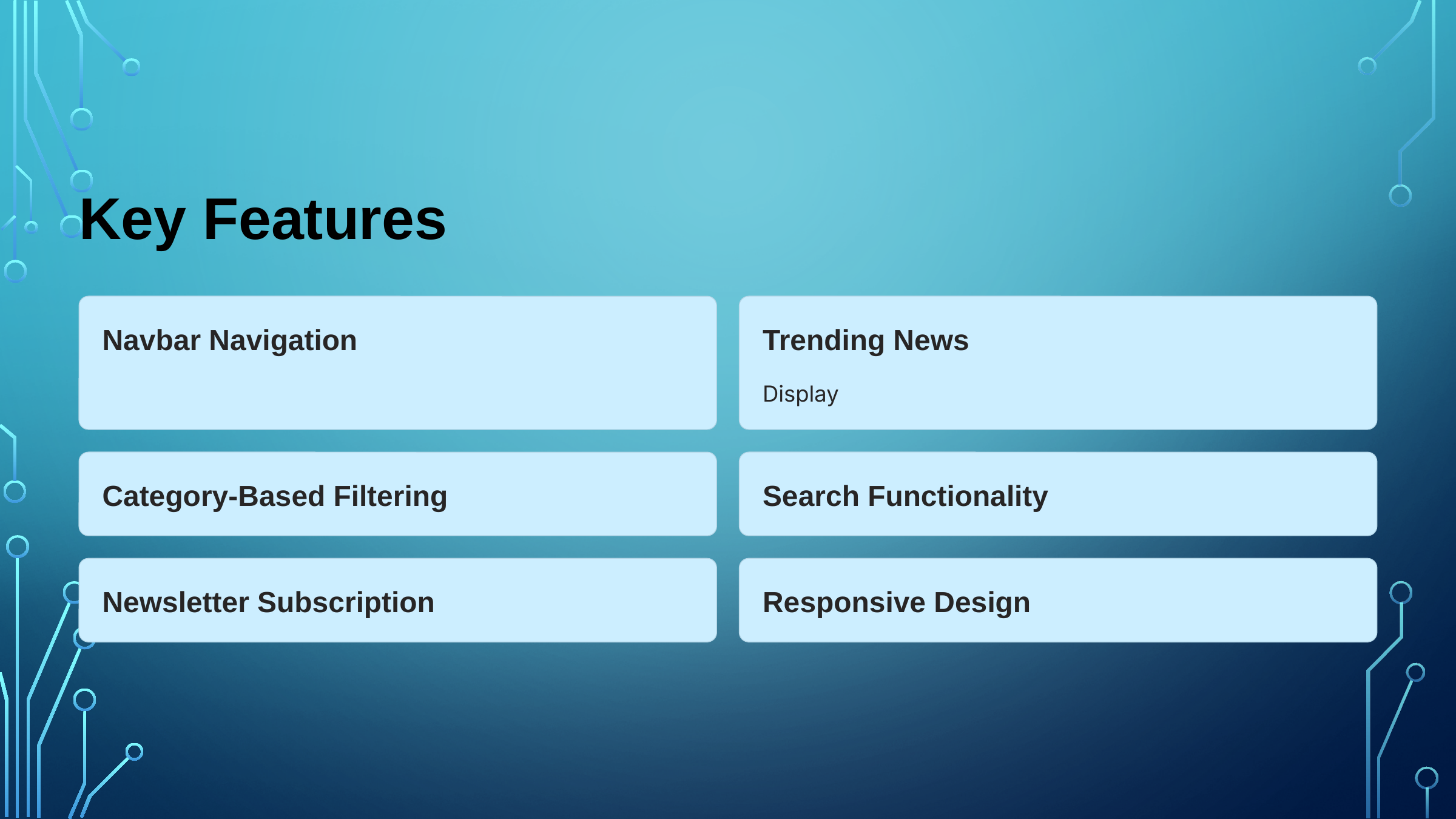

Key Features

Navbar Navigation
Trending News
Display

Category-Based Filtering
Search Functionality

Newsletter Subscription
Responsive Design